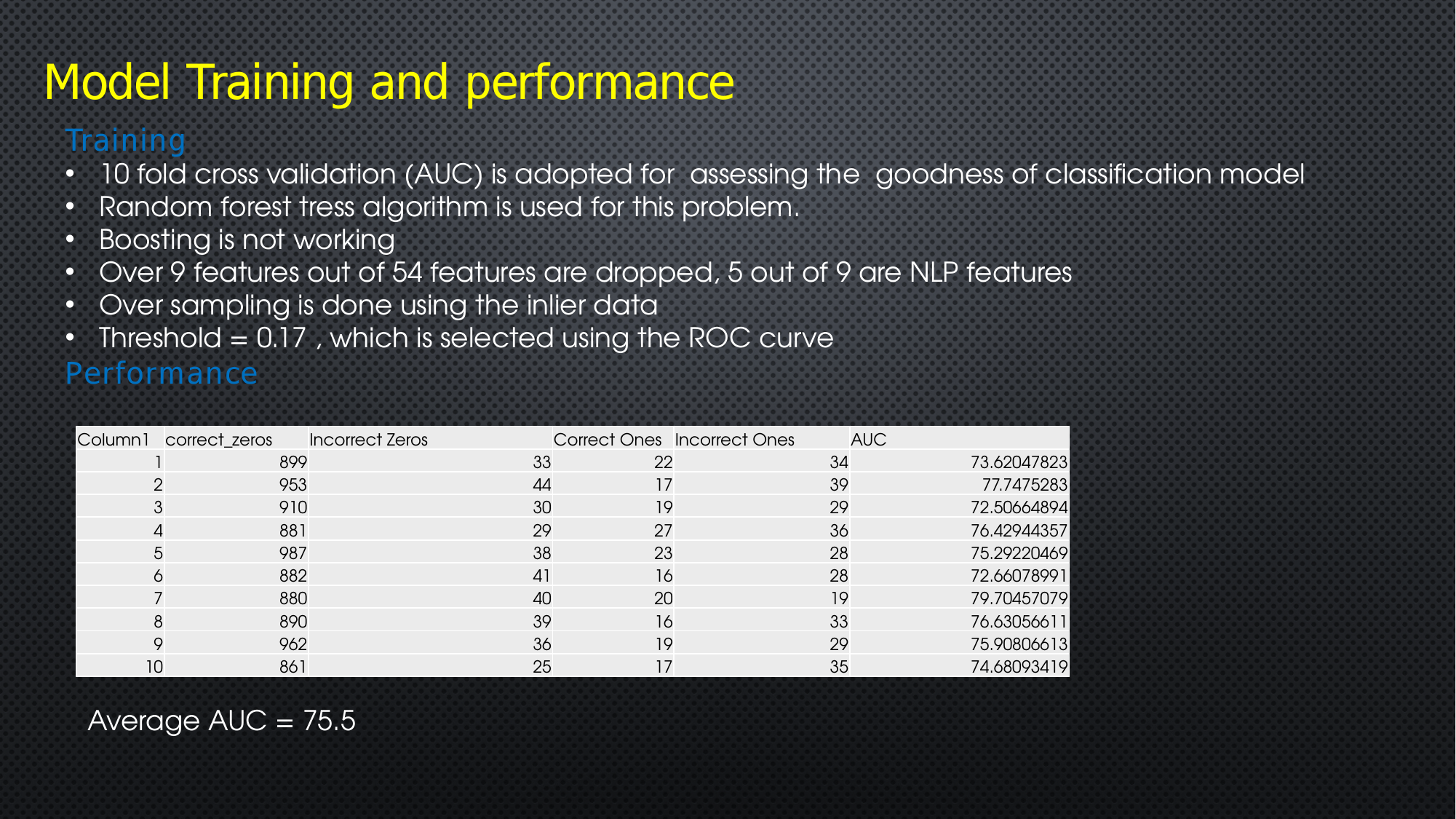

Model Training and performance
Training
10 fold cross validation (AUC) is adopted for  assessing the  goodness of classification model
Random forest tress algorithm is used for this problem.
Boosting is not working
Over 9 features out of 54 features are dropped, 5 out of 9 are NLP features
Over sampling is done using the inlier data
Threshold = 0.17 , which is selected using the ROC curve
Performance

| Column1 | correct\_zeros | Incorrect Zeros | Correct Ones | Incorrect Ones | AUC |
| --- | --- | --- | --- | --- | --- |
| 1 | 899 | 33 | 22 | 34 | 73.62047823 |
| 2 | 953 | 44 | 17 | 39 | 77.7475283 |
| 3 | 910 | 30 | 19 | 29 | 72.50664894 |
| 4 | 881 | 29 | 27 | 36 | 76.42944357 |
| 5 | 987 | 38 | 23 | 28 | 75.29220469 |
| 6 | 882 | 41 | 16 | 28 | 72.66078991 |
| 7 | 880 | 40 | 20 | 19 | 79.70457079 |
| 8 | 890 | 39 | 16 | 33 | 76.63056611 |
| 9 | 962 | 36 | 19 | 29 | 75.90806613 |
| 10 | 861 | 25 | 17 | 35 | 74.68093419 |
Average AUC = 75.5